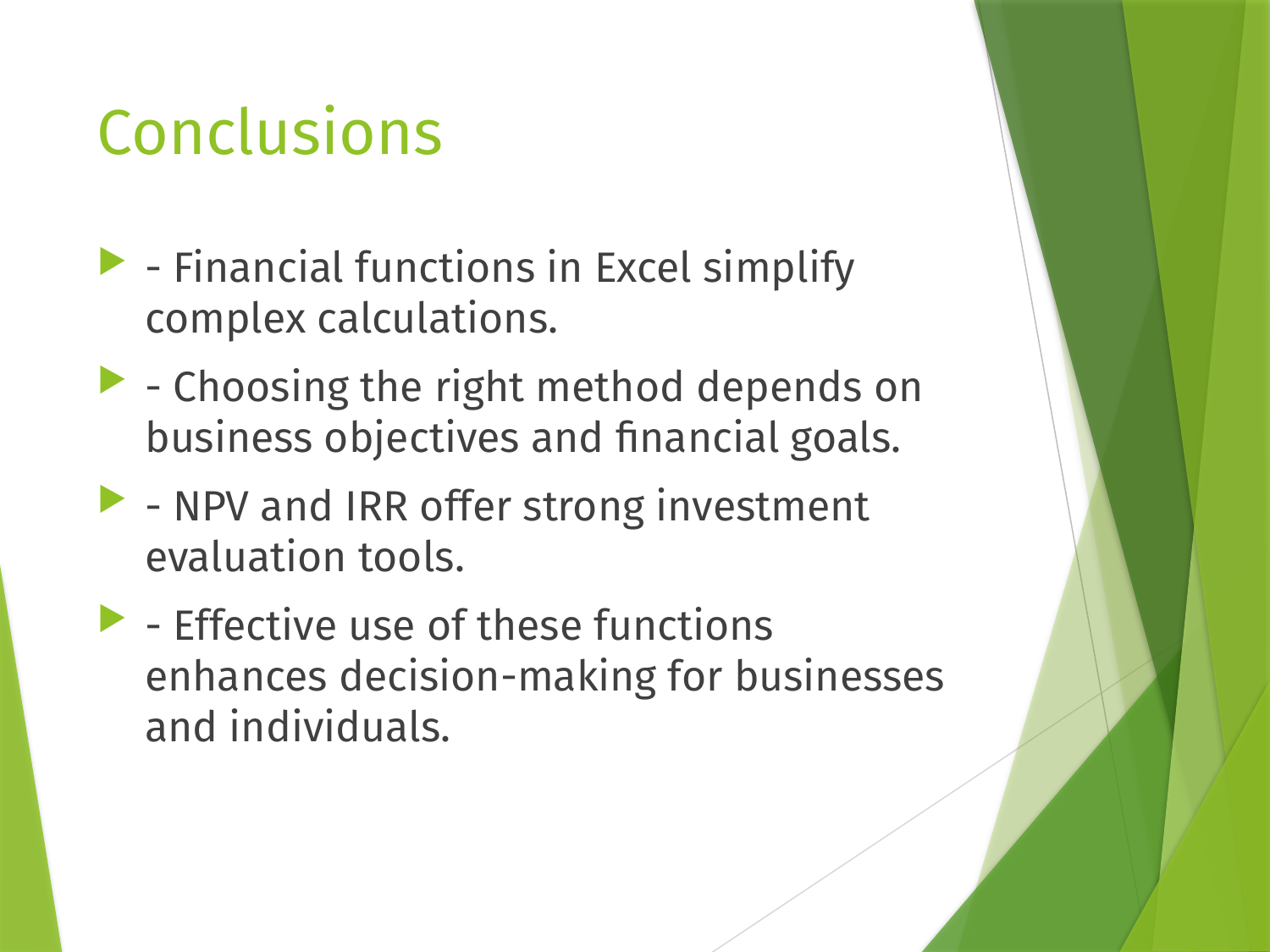

# Conclusions
- Financial functions in Excel simplify complex calculations.
- Choosing the right method depends on business objectives and financial goals.
- NPV and IRR offer strong investment evaluation tools.
- Effective use of these functions enhances decision-making for businesses and individuals.